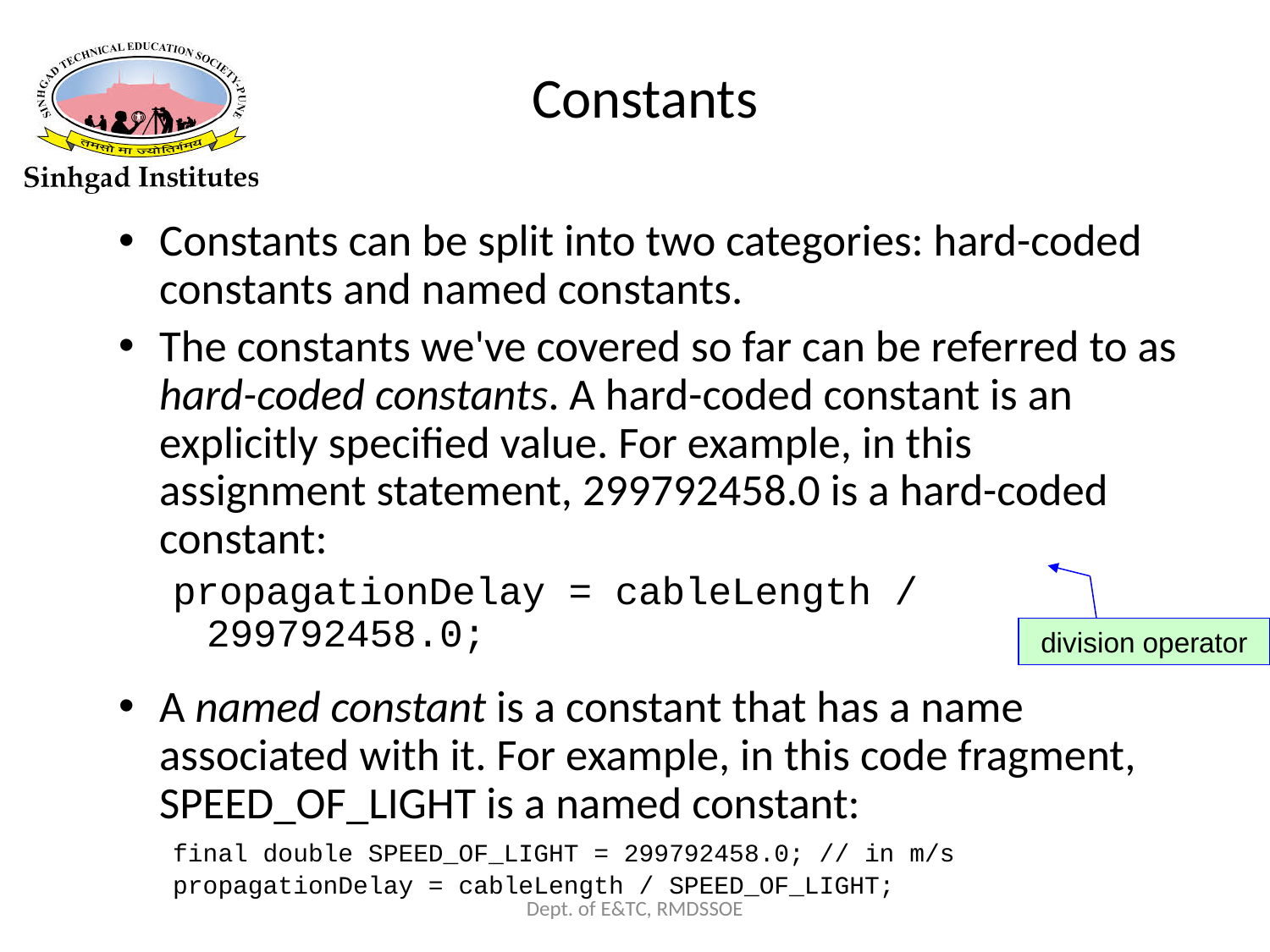

# Constants
Constants can be split into two categories: hard-coded constants and named constants.
The constants we've covered so far can be referred to as hard-coded constants. A hard-coded constant is an explicitly specified value. For example, in this  assignment statement, 299792458.0 is a hard-coded constant:
propagationDelay = cableLength / 299792458.0;
A named constant is a constant that has a name associated with it. For example, in this code fragment, SPEED_OF_LIGHT is a named constant:
final double SPEED_OF_LIGHT = 299792458.0; // in m/s
propagationDelay = cableLength / SPEED_OF_LIGHT;

division operator
Dept. of E&TC, RMDSSOE